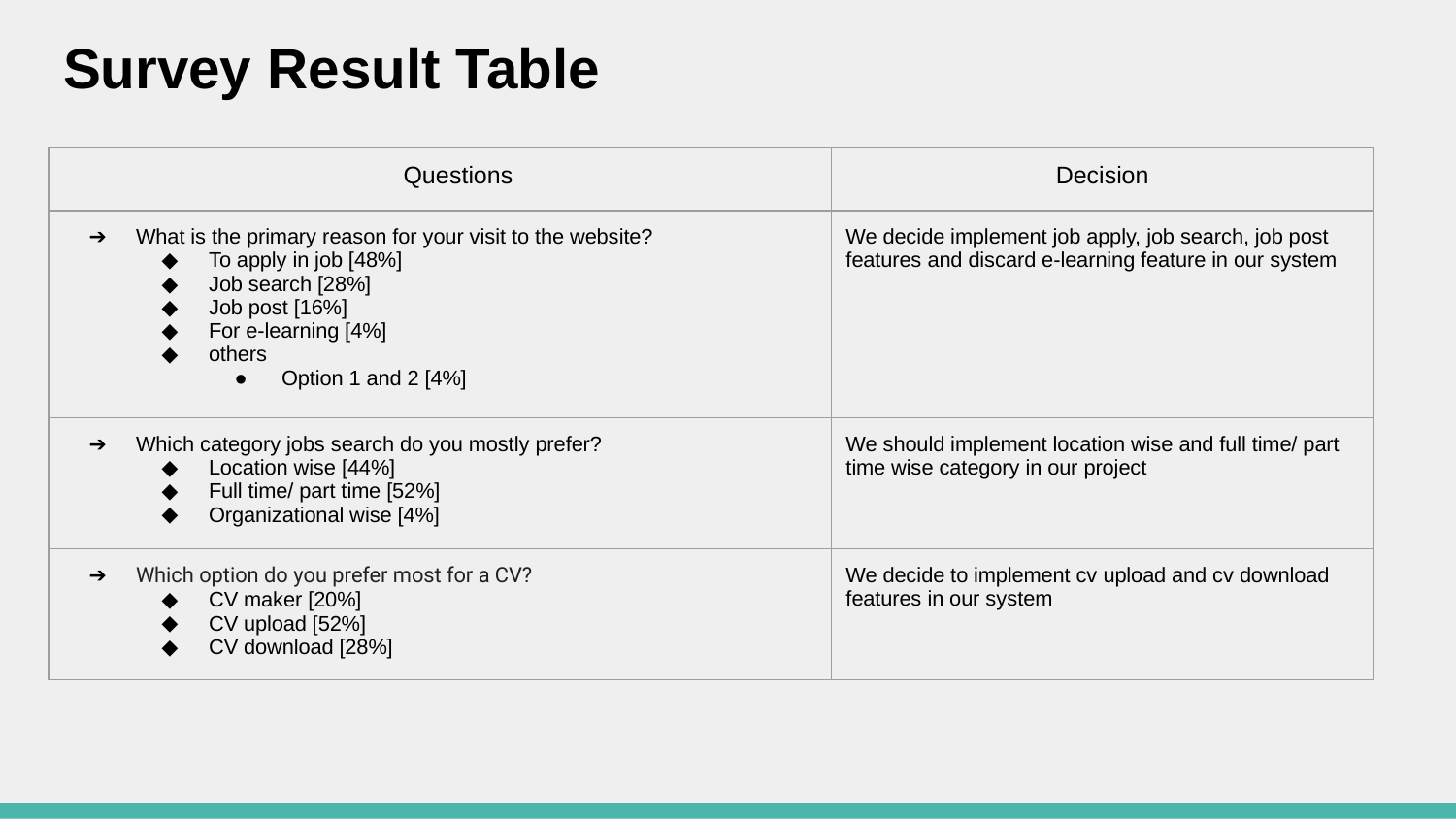

Survey Result Table
| Questions | Decision |
| --- | --- |
| What is the primary reason for your visit to the website? To apply in job [48%] Job search [28%] Job post [16%] For e-learning [4%] others Option 1 and 2 [4%] | We decide implement job apply, job search, job post features and discard e-learning feature in our system |
| Which category jobs search do you mostly prefer? Location wise [44%] Full time/ part time [52%] Organizational wise [4%] | We should implement location wise and full time/ part time wise category in our project |
| Which option do you prefer most for a CV? CV maker [20%] CV upload [52%] CV download [28%] | We decide to implement cv upload and cv download features in our system |